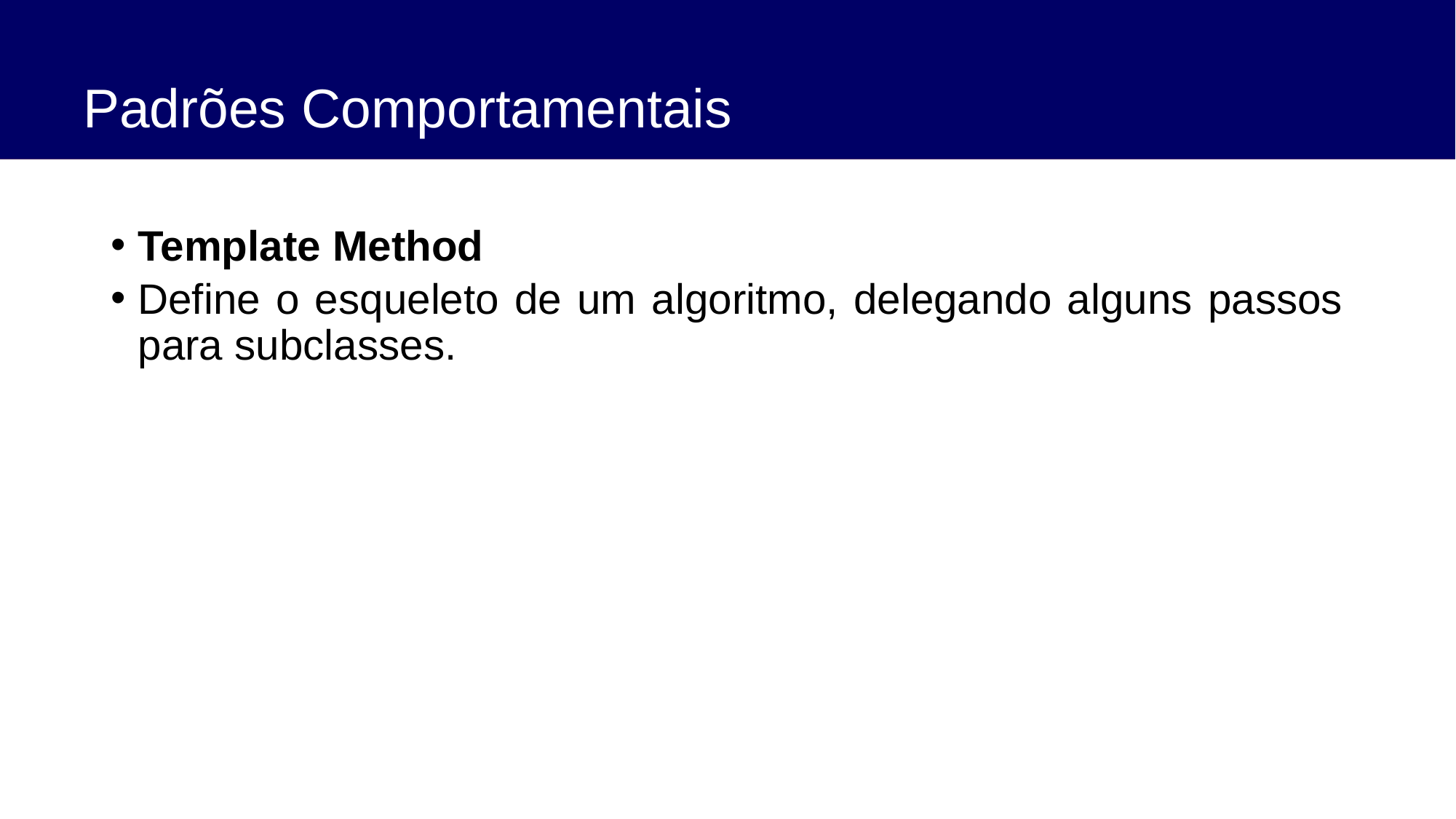

# Padrões Comportamentais
Template Method
Define o esqueleto de um algoritmo, delegando alguns passos para subclasses.